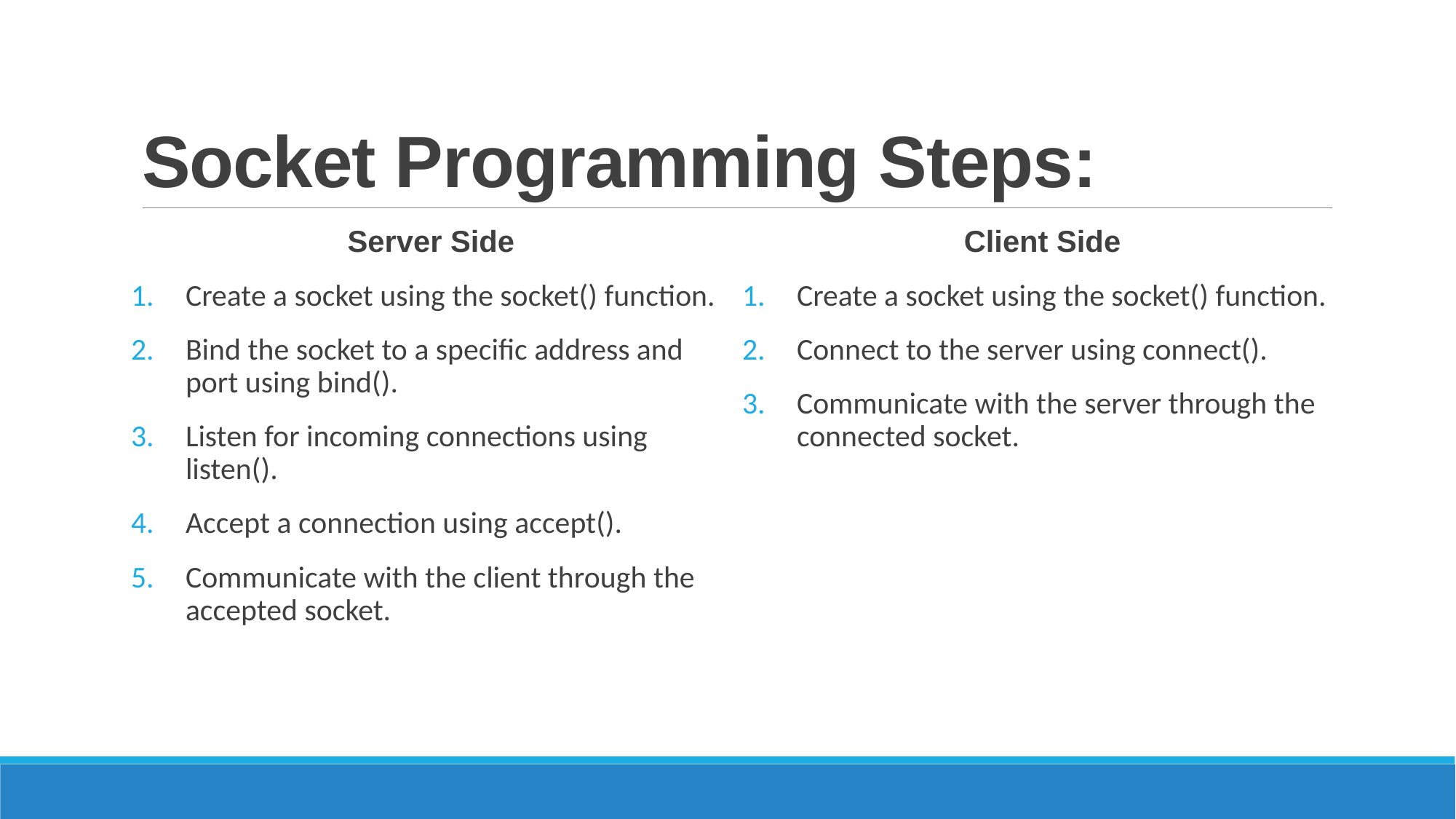

# Socket Programming Steps:
Server Side
Create a socket using the socket() function.
Bind the socket to a specific address and port using bind().
Listen for incoming connections using listen().
Accept a connection using accept().
Communicate with the client through the accepted socket.
Client Side
Create a socket using the socket() function.
Connect to the server using connect().
Communicate with the server through the connected socket.